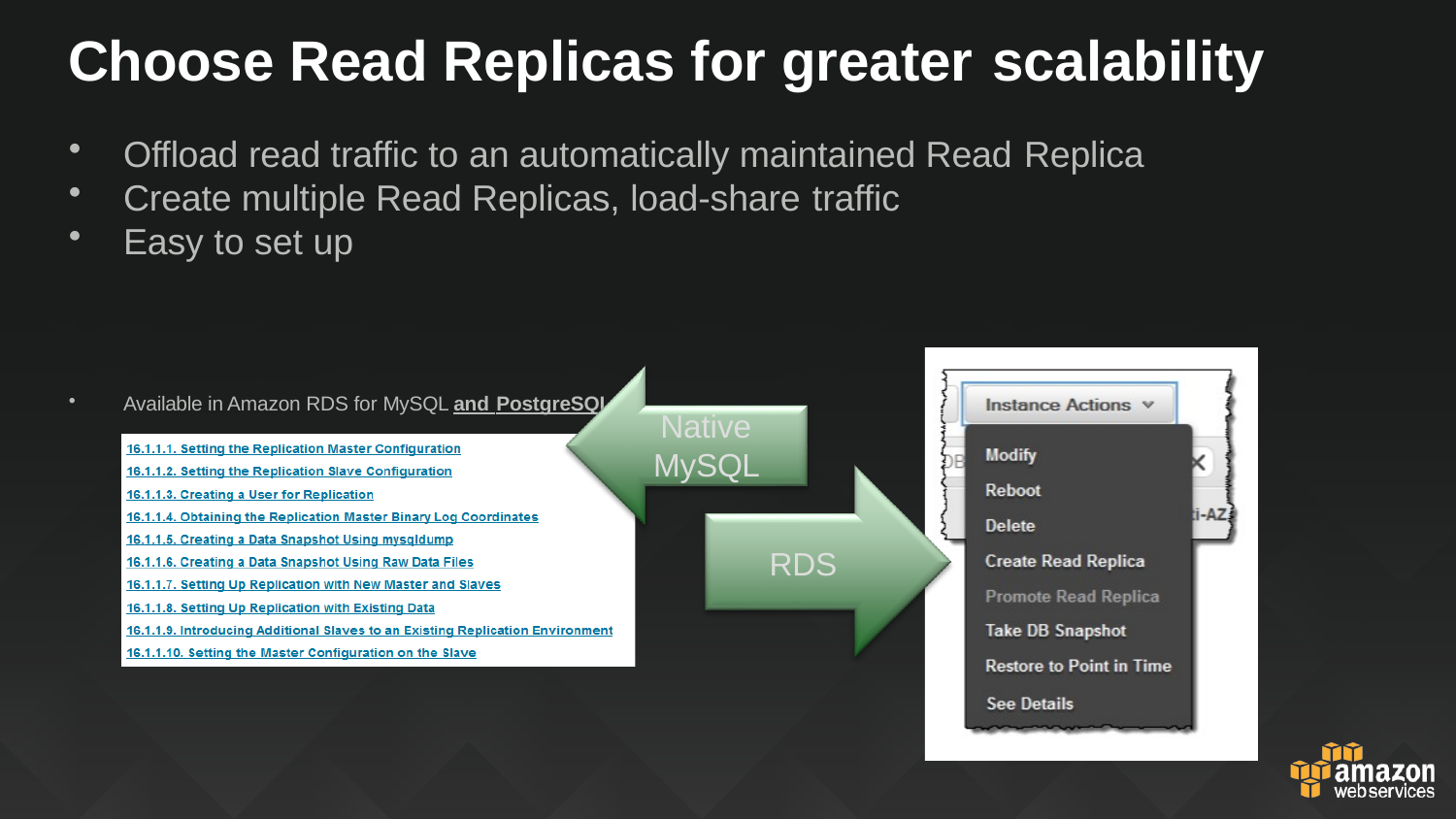

# Choose Read Replicas for greater scalability
Offload read traffic to an automatically maintained Read Replica
Create multiple Read Replicas, load-share traffic
Easy to set up

Available in Amazon RDS for MySQL and PostgreSQL
Native
MySQL

RDS